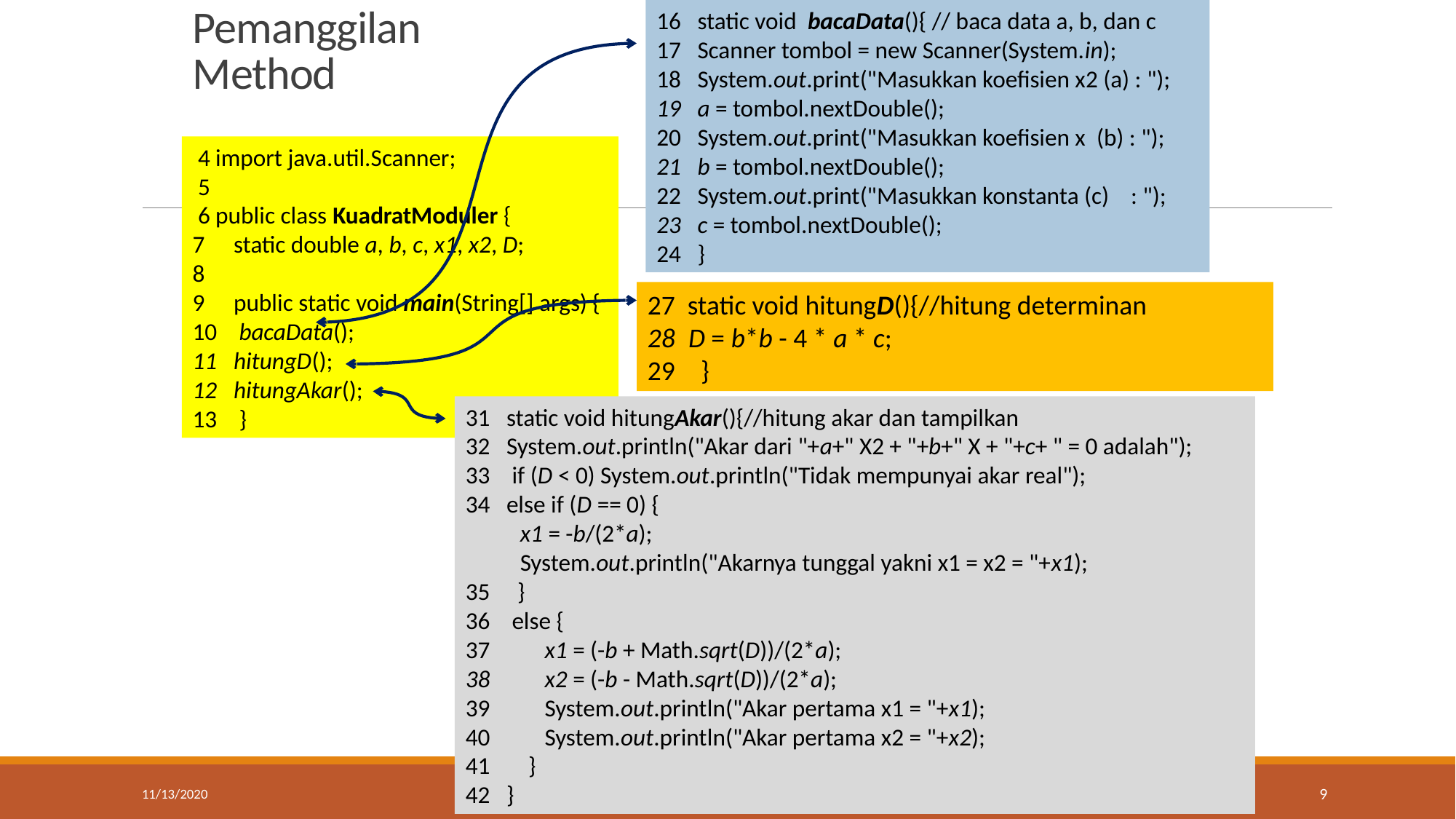

# Pemanggilan Method
static void  bacaData(){ // baca data a, b, dan c
Scanner tombol = new Scanner(System.in);
System.out.print("Masukkan koefisien x2 (a) : ");
a = tombol.nextDouble();
System.out.print("Masukkan koefisien x  (b) : ");
b = tombol.nextDouble();
System.out.print("Masukkan konstanta (c)    : ");
c = tombol.nextDouble();
}
 4 import java.util.Scanner;
 5
 6 public class KuadratModuler {
static double a, b, c, x1, x2, D;

public static void main(String[] args) {
 bacaData();
hitungD();
hitungAkar();
 }
27  static void hitungD(){//hitung determinan
D = b*b - 4 * a * c;
  }
static void hitungAkar(){//hitung akar dan tampilkan
System.out.println("Akar dari "+a+" X2 + "+b+" X + "+c+ " = 0 adalah");
 if (D < 0) System.out.println("Tidak mempunyai akar real");
else if (D == 0) {
x1 = -b/(2*a);
System.out.println("Akarnya tunggal yakni x1 = x2 = "+x1);
  }
 else {
       x1 = (-b + Math.sqrt(D))/(2*a);
       x2 = (-b - Math.sqrt(D))/(2*a);
       System.out.println("Akar pertama x1 = "+x1);
       System.out.println("Akar pertama x2 = "+x2);
    }
}
11/13/2020
Topik 10: Subprogram/Metode
9